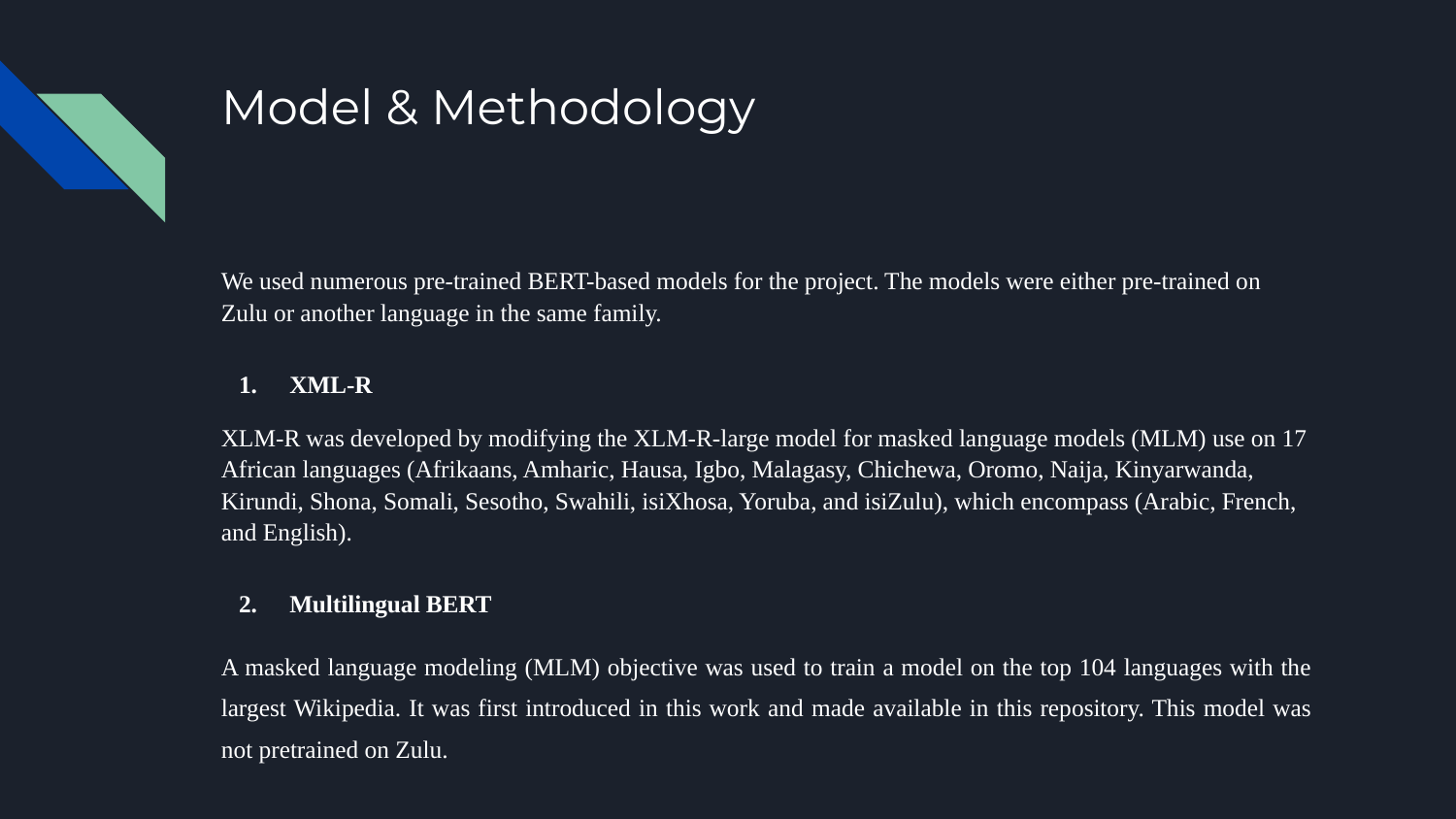

# Model & Methodology
We used numerous pre-trained BERT-based models for the project. The models were either pre-trained on Zulu or another language in the same family.

XML-R
XLM-R was developed by modifying the XLM-R-large model for masked language models (MLM) use on 17 African languages (Afrikaans, Amharic, Hausa, Igbo, Malagasy, Chichewa, Oromo, Naija, Kinyarwanda, Kirundi, Shona, Somali, Sesotho, Swahili, isiXhosa, Yoruba, and isiZulu), which encompass (Arabic, French, and English).

Multilingual BERT
A masked language modeling (MLM) objective was used to train a model on the top 104 languages with the largest Wikipedia. It was first introduced in this work and made available in this repository. This model was not pretrained on Zulu.